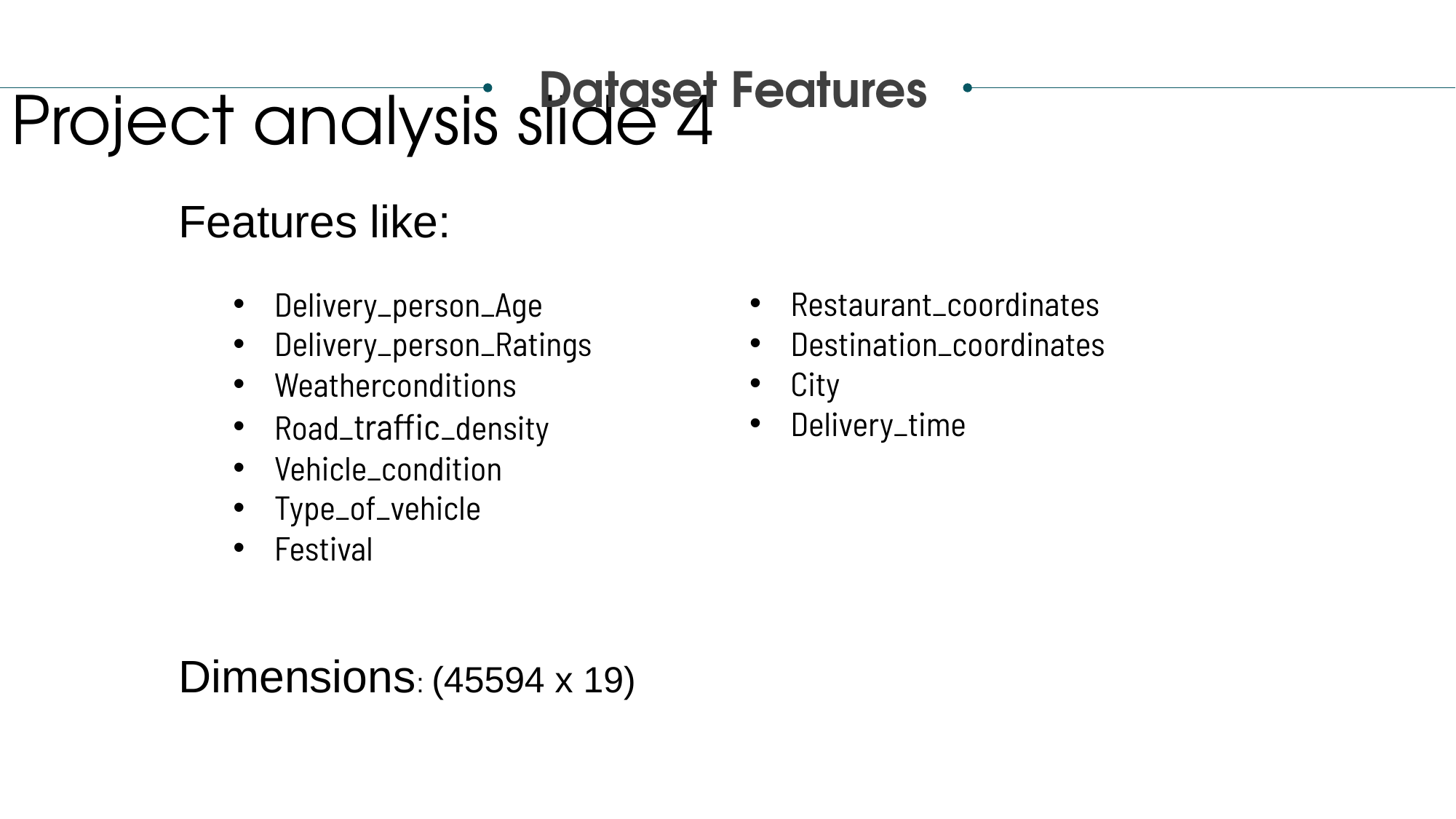

Project analysis slide 4
Dataset Features
Features like:

Delivery_person_Age
Delivery_person_Ratings
Weatherconditions
Road_traffic_density
Vehicle_condition
Type_of_vehicle
Festival

Dimensions: (45594 x 19)

Restaurant_coordinates
Destination_coordinates
City
Delivery_time